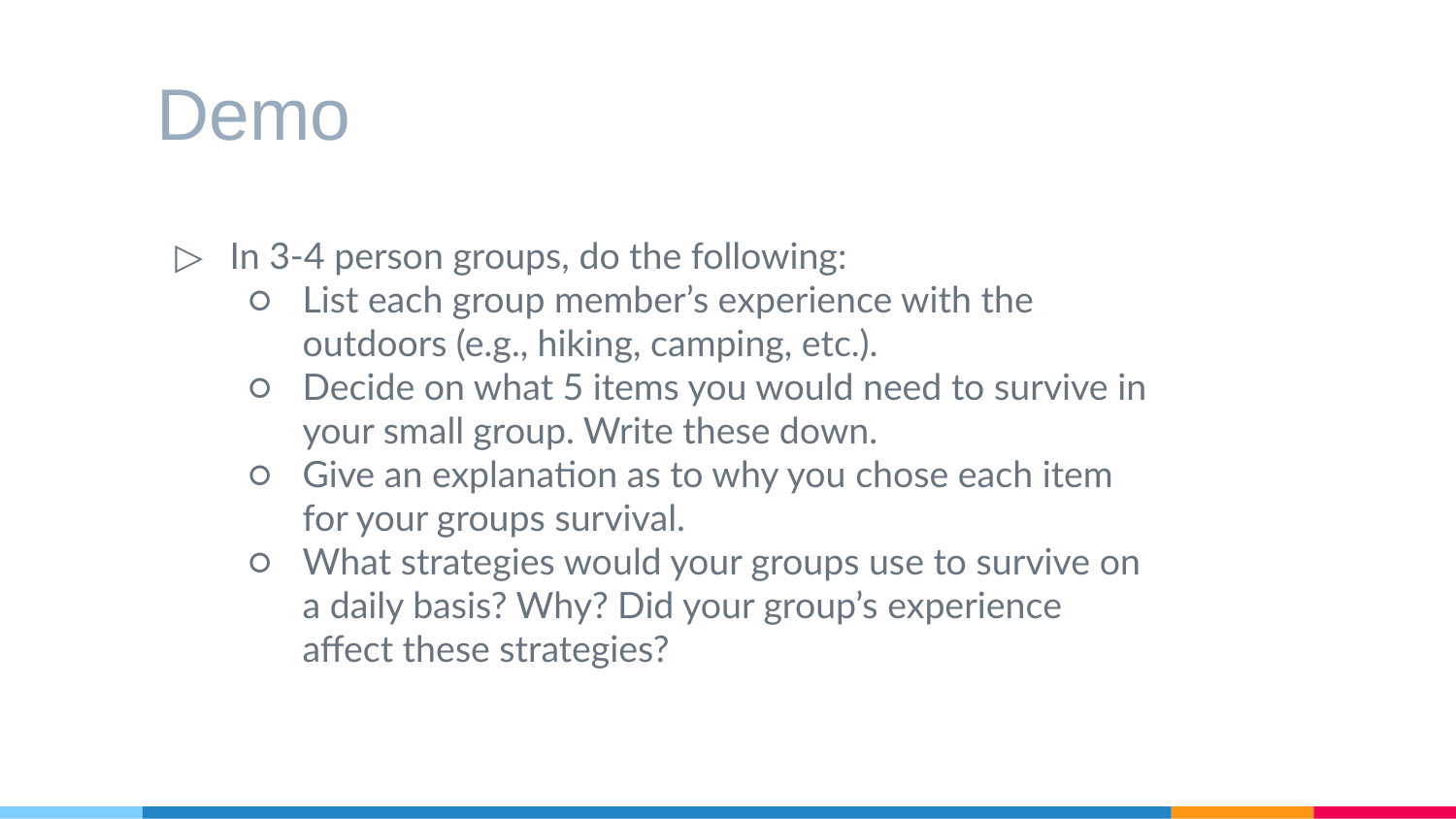

# Demo
In 3-4 person groups, do the following:
List each group member’s experience with the outdoors (e.g., hiking, camping, etc.).
Decide on what 5 items you would need to survive in your small group. Write these down.
Give an explanation as to why you chose each item for your groups survival.
What strategies would your groups use to survive on a daily basis? Why? Did your group’s experience affect these strategies?